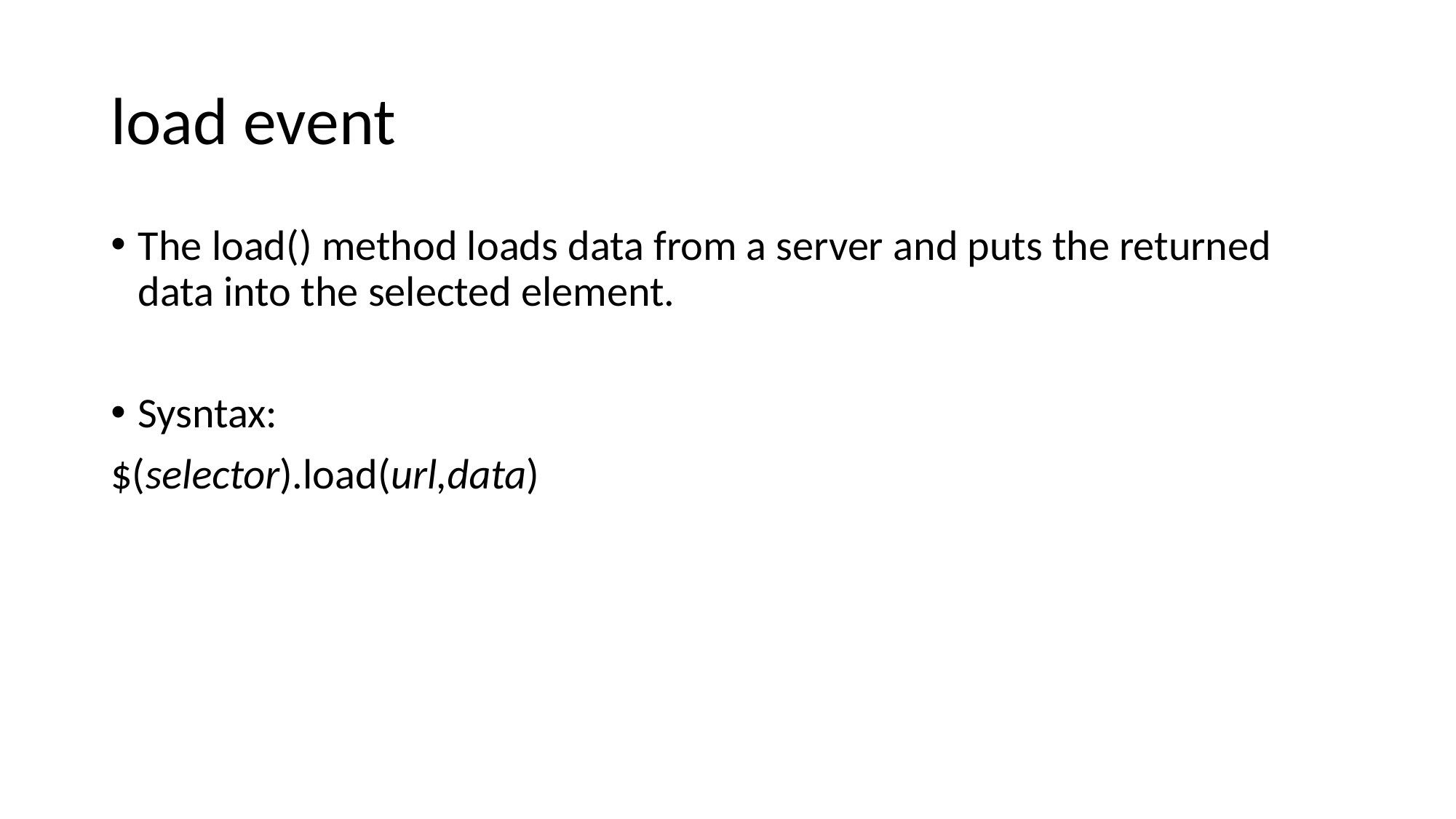

# load event
The load() method loads data from a server and puts the returned data into the selected element.

Sysntax:
$(selector).load(url,data)